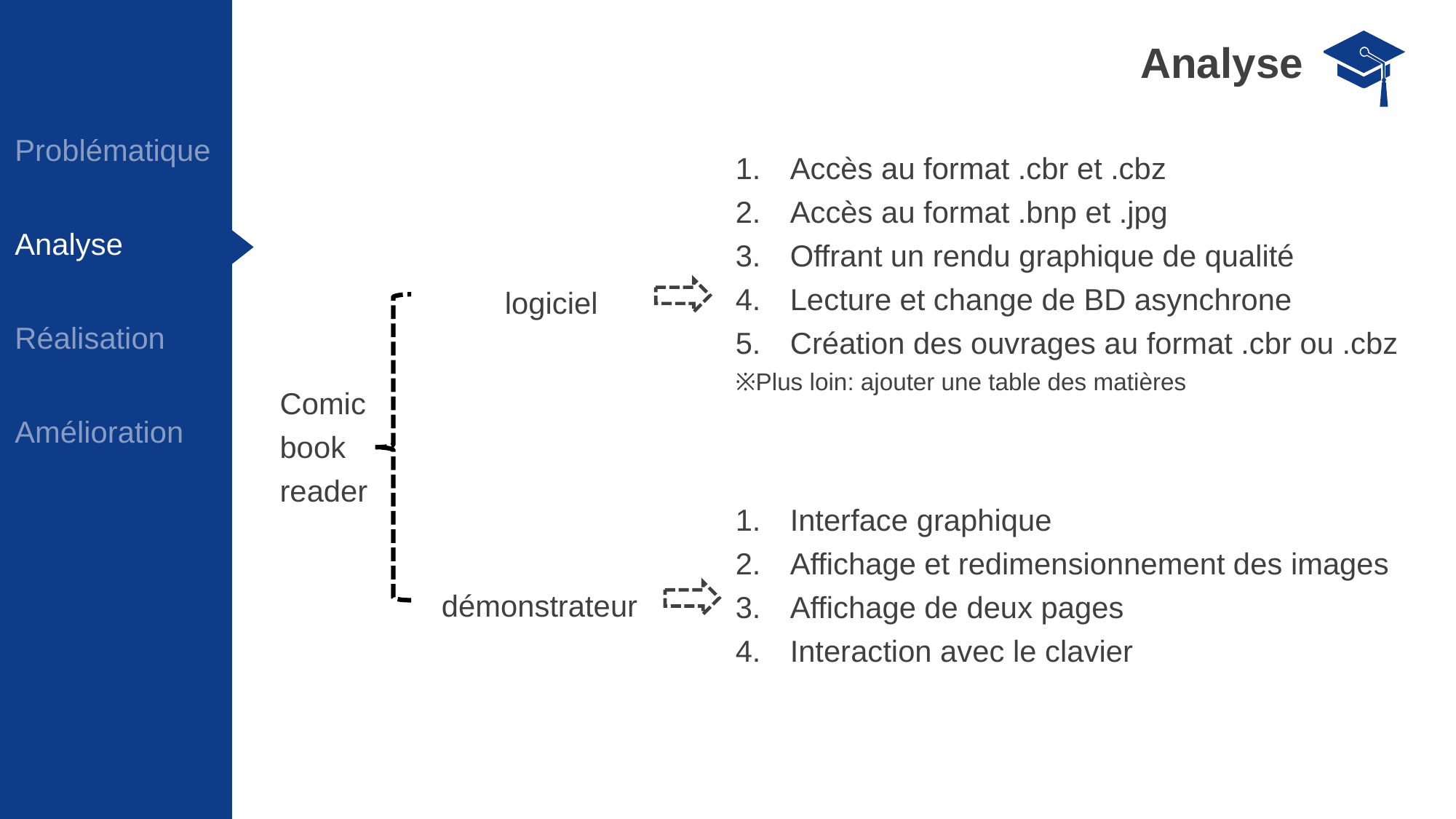

Analyse

Problématique
Accès au format .cbr et .cbz
Accès au format .bnp et .jpg
Offrant un rendu graphique de qualité
Lecture et change de BD asynchrone
Création des ouvrages au format .cbr ou .cbz
※Plus loin: ajouter une table des matières
logiciel

Comic book reader
Interface graphique
Affichage et redimensionnement des images
Affichage de deux pages
Interaction avec le clavier
démonstrateur

Analyse
Réalisation
Amélioration